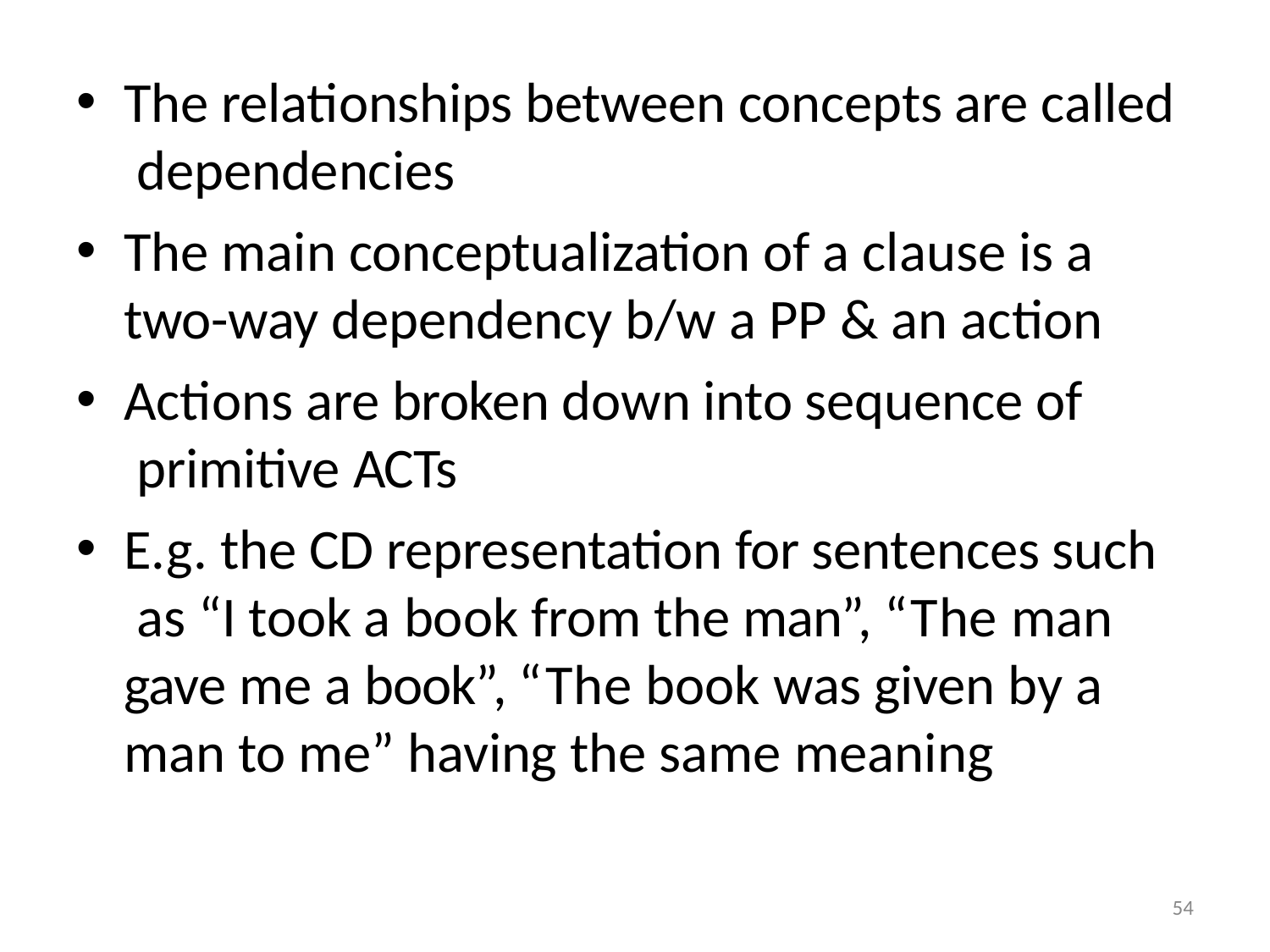

The relationships between concepts are called  dependencies
The main conceptualization of a clause is a  two-way dependency b/w a PP & an action
Actions are broken down into sequence of  primitive ACTs
E.g. the CD representation for sentences such  as “I took a book from the man”, “The man  gave me a book”, “The book was given by a  man to me” having the same meaning
54